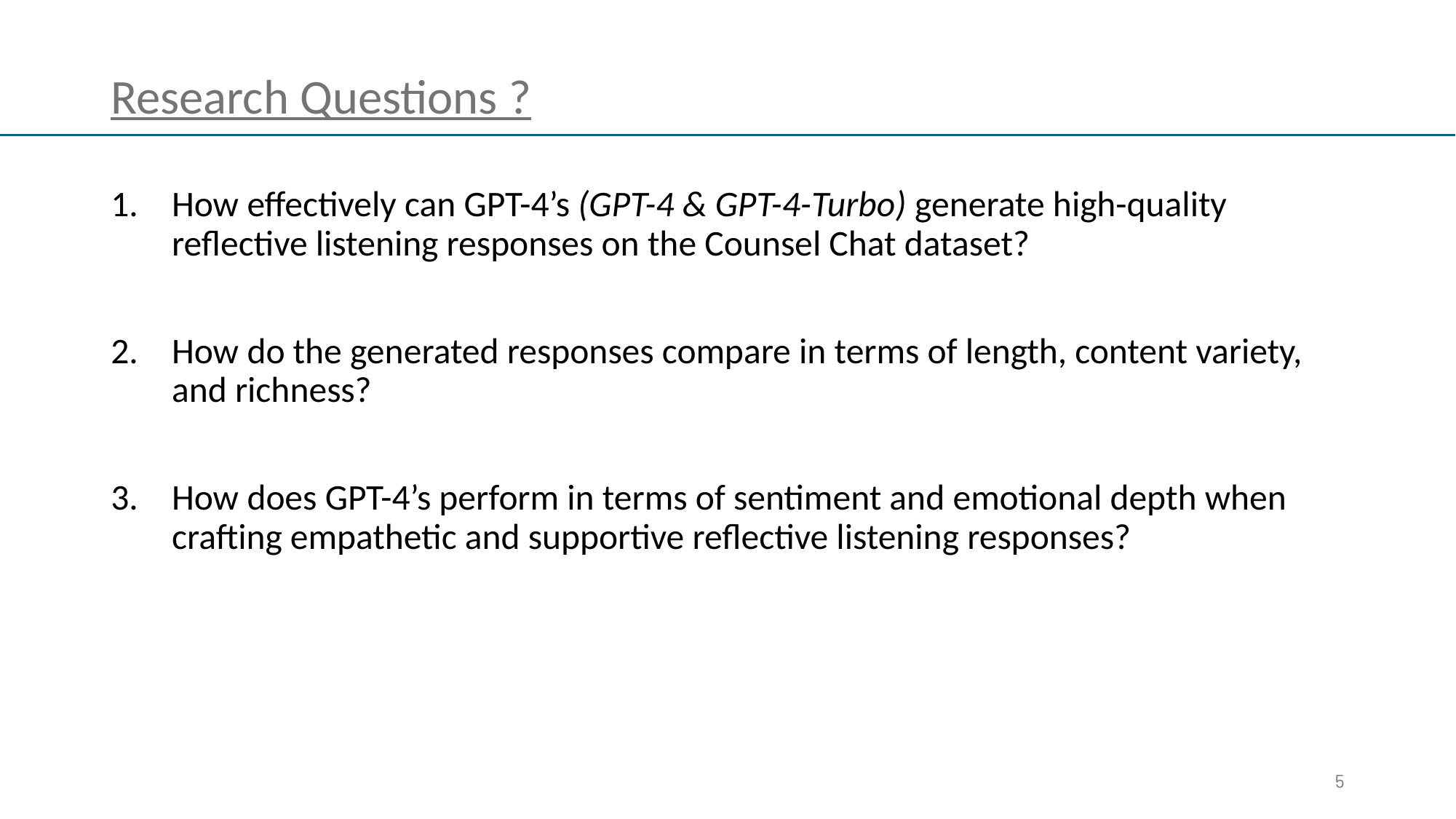

Research Questions ?
How effectively can GPT-4’s (GPT-4 & GPT-4-Turbo) generate high-quality reflective listening responses on the Counsel Chat dataset?

How do the generated responses compare in terms of length, content variety, and richness?

How does GPT-4’s perform in terms of sentiment and emotional depth when crafting empathetic and supportive reflective listening responses?
5